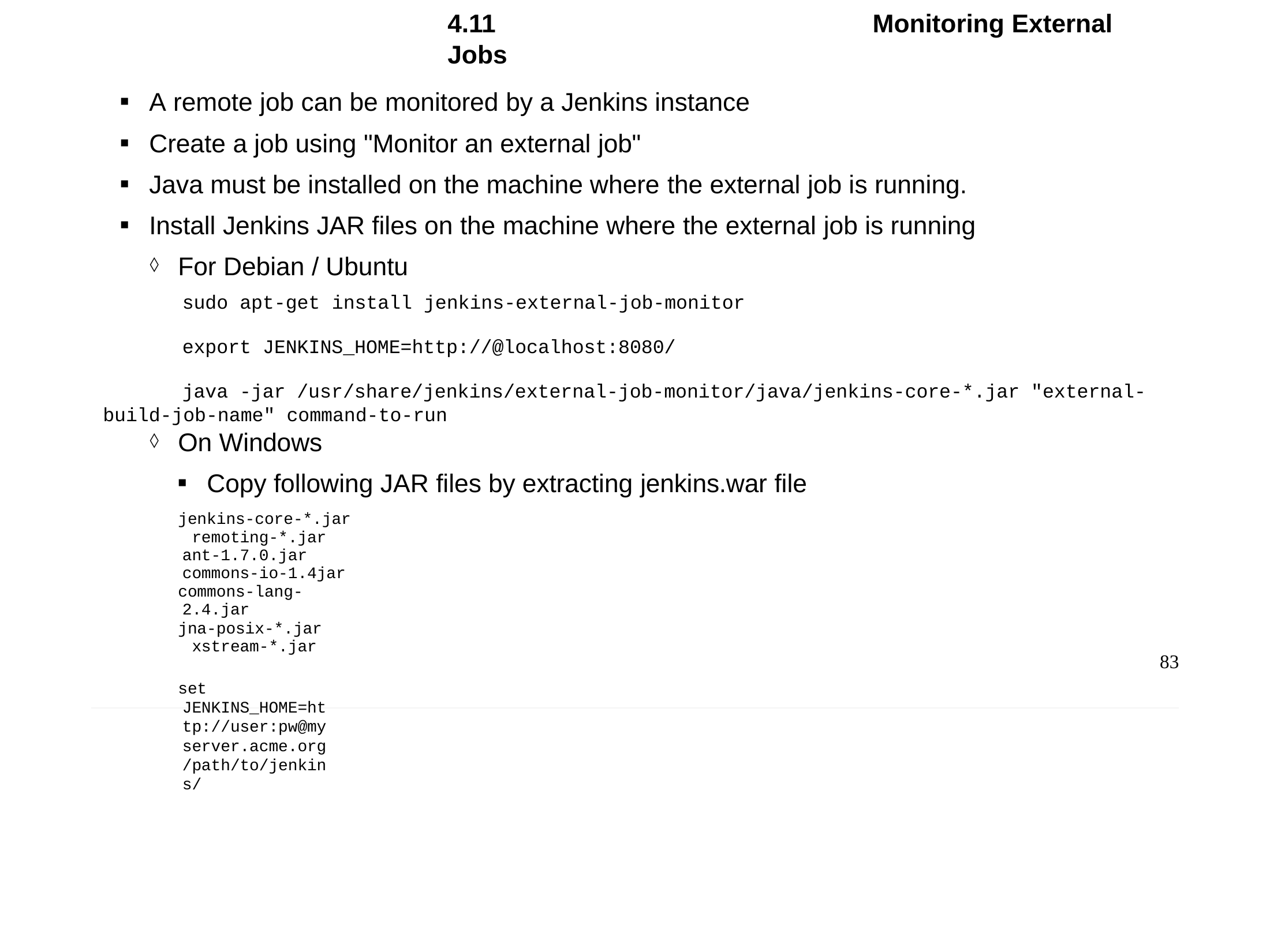

Chapter 4 - Advanced Jobs

4.11	Monitoring External Jobs
A remote job can be monitored by a Jenkins instance
Create a job using "Monitor an external job"
Java must be installed on the machine where the external job is running.
Install Jenkins JAR files on the machine where the external job is running
For Debian / Ubuntu
sudo apt-get install jenkins-external-job-monitor

export JENKINS_HOME=http://@localhost:8080/

java -jar /usr/share/jenkins/external-job-monitor/java/jenkins-core-*.jar "external-  build-job-name" command-to-run
On Windows
Copy following JAR files by extracting jenkins.war file
jenkins-core-*.jar  remoting-*.jar  ant-1.7.0.jar  commons-io-1.4jar
commons-lang-2.4.jar
jna-posix-*.jar  xstream-*.jar

set JENKINS_HOME=http://user:pw@myserver.acme.org/path/to/jenkins/
83